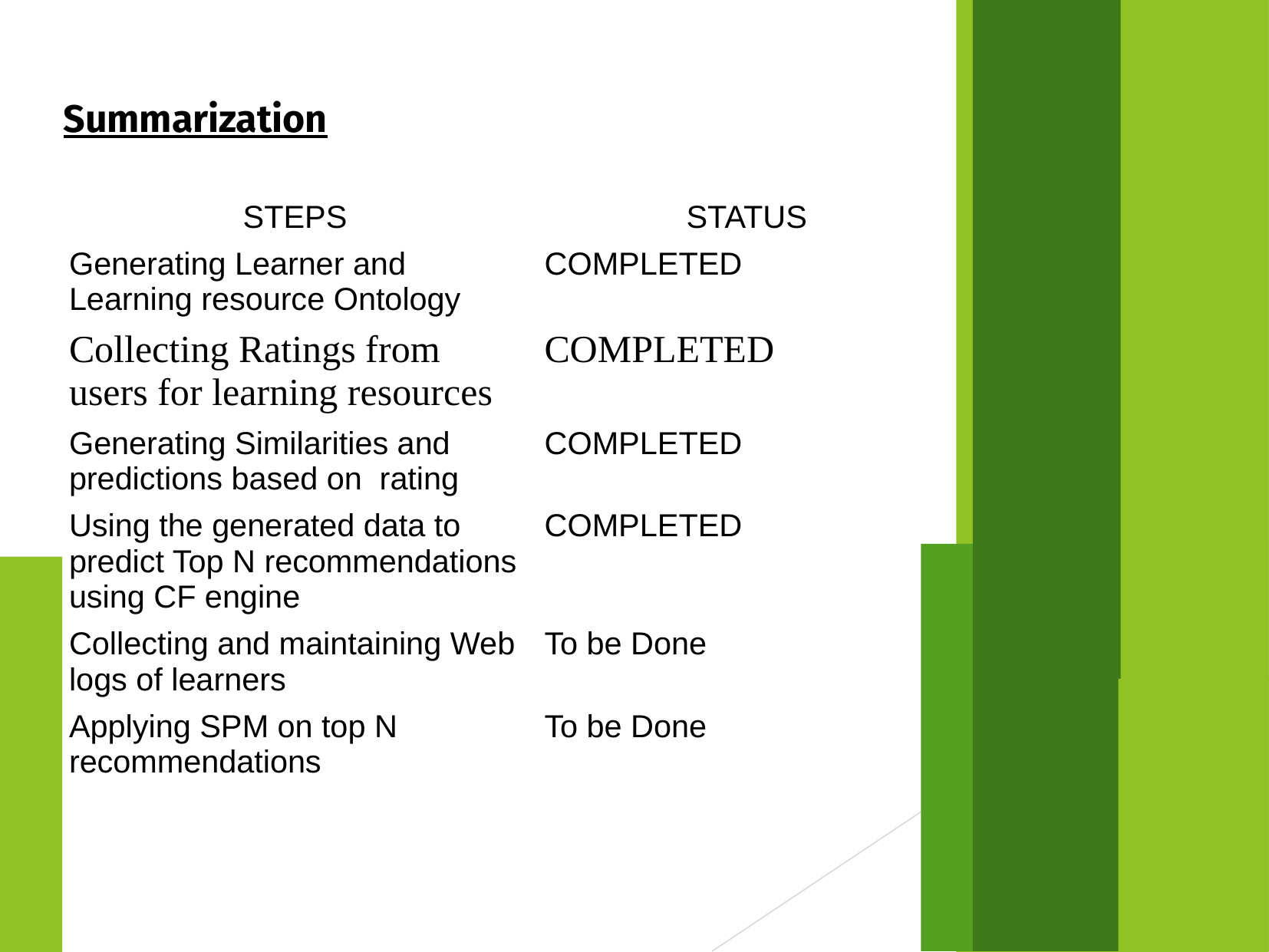

Summarization
| STEPS | STATUS |
| --- | --- |
| Generating Learner and Learning resource Ontology | COMPLETED |
| Collecting Ratings from users for learning resources | COMPLETED |
| Generating Similarities and predictions based on rating | COMPLETED |
| Using the generated data to predict Top N recommendations using CF engine | COMPLETED |
| Collecting and maintaining Web logs of learners | To be Done |
| Applying SPM on top N recommendations | To be Done |